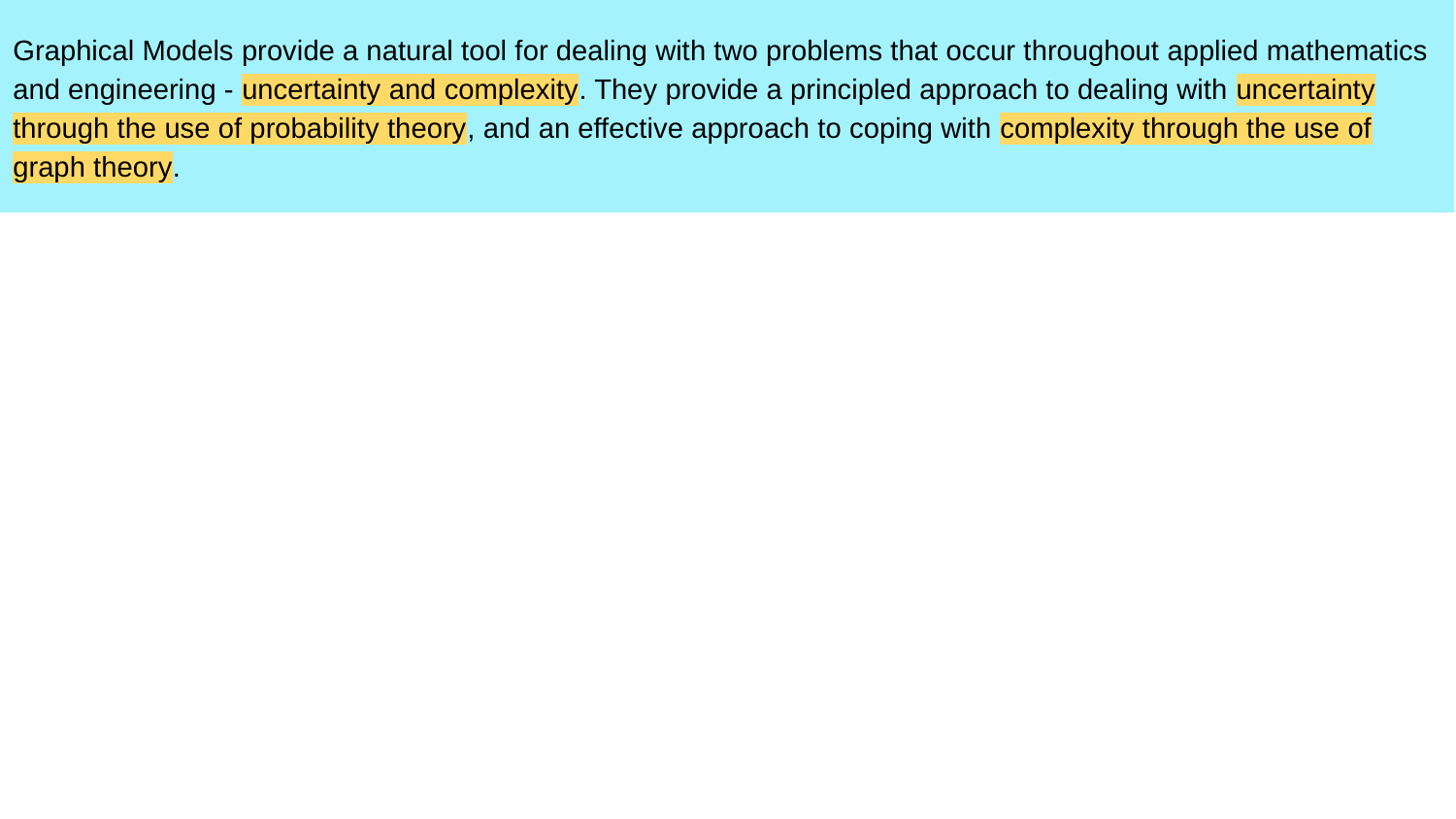

Graphical Models provide a natural tool for dealing with two problems that occur throughout applied mathematics and engineering - uncertainty and complexity. They provide a principled approach to dealing with uncertainty through the use of probability theory, and an effective approach to coping with complexity through the use of graph theory.